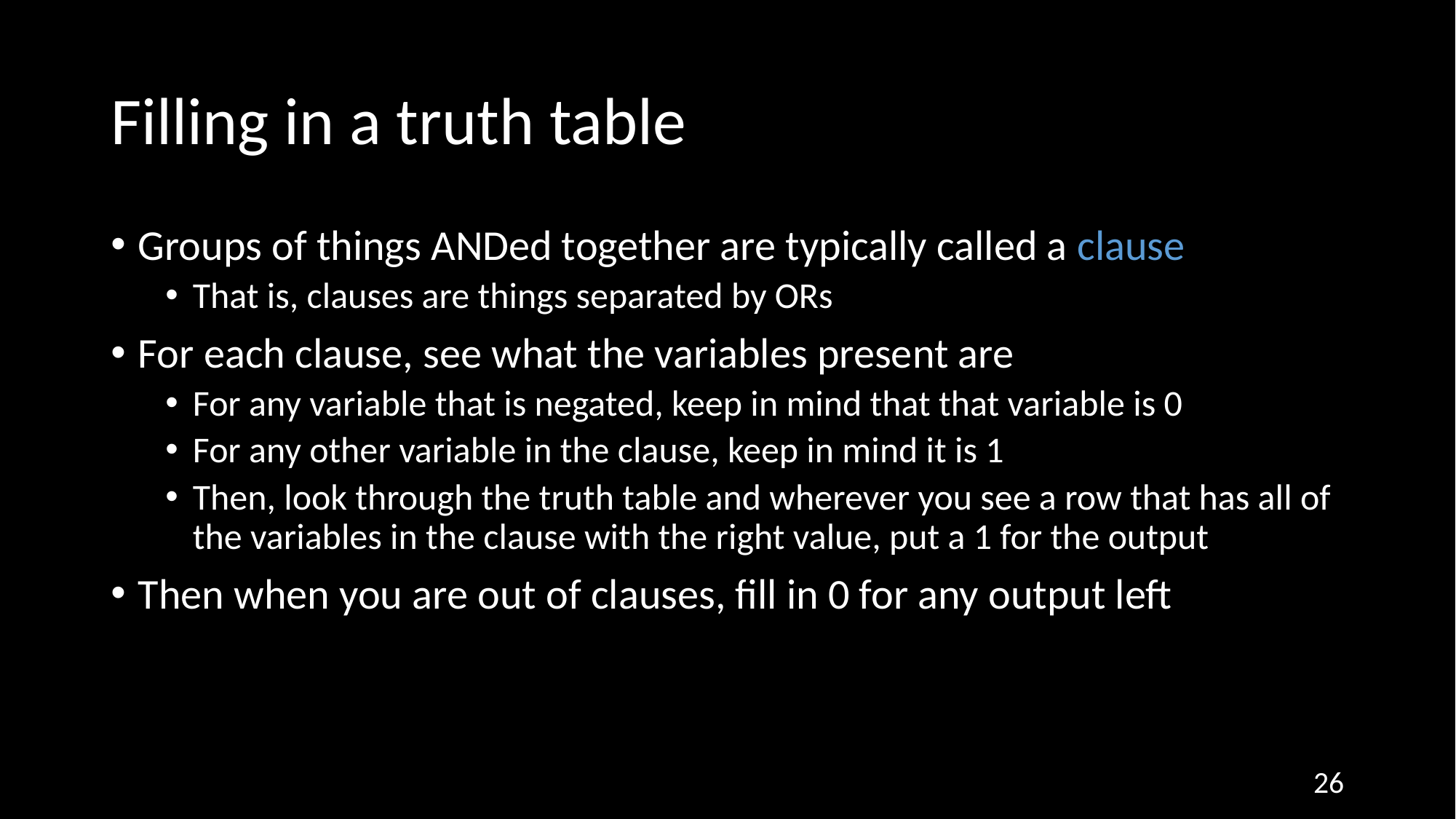

# Filling in a truth table
Groups of things ANDed together are typically called a clause
That is, clauses are things separated by ORs
For each clause, see what the variables present are
For any variable that is negated, keep in mind that that variable is 0
For any other variable in the clause, keep in mind it is 1
Then, look through the truth table and wherever you see a row that has all of the variables in the clause with the right value, put a 1 for the output
Then when you are out of clauses, fill in 0 for any output left
26